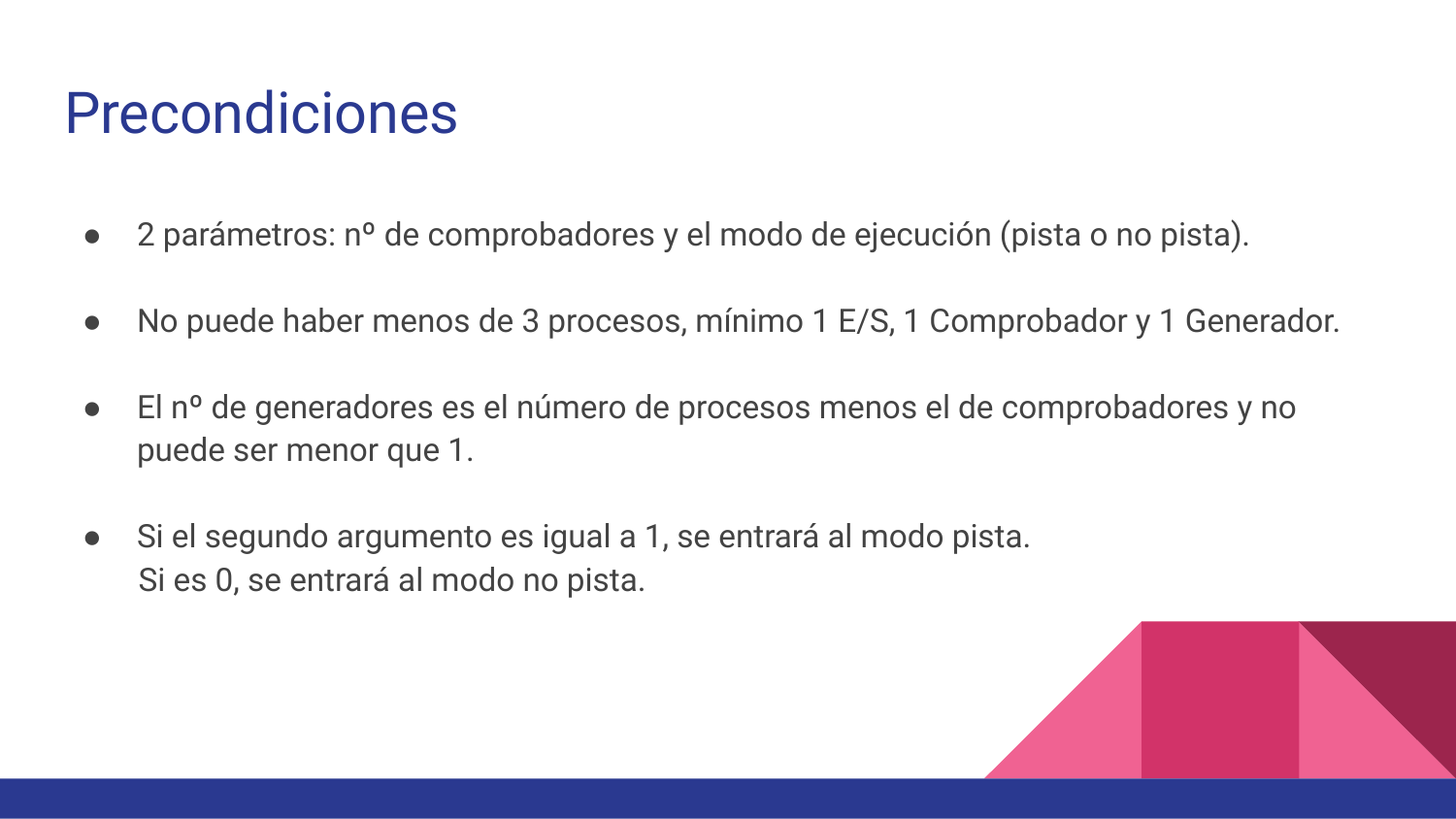

# Precondiciones
2 parámetros: nº de comprobadores y el modo de ejecución (pista o no pista).

No puede haber menos de 3 procesos, mínimo 1 E/S, 1 Comprobador y 1 Generador.

El nº de generadores es el número de procesos menos el de comprobadores y no puede ser menor que 1.

Si el segundo argumento es igual a 1, se entrará al modo pista.
       Si es 0, se entrará al modo no pista.